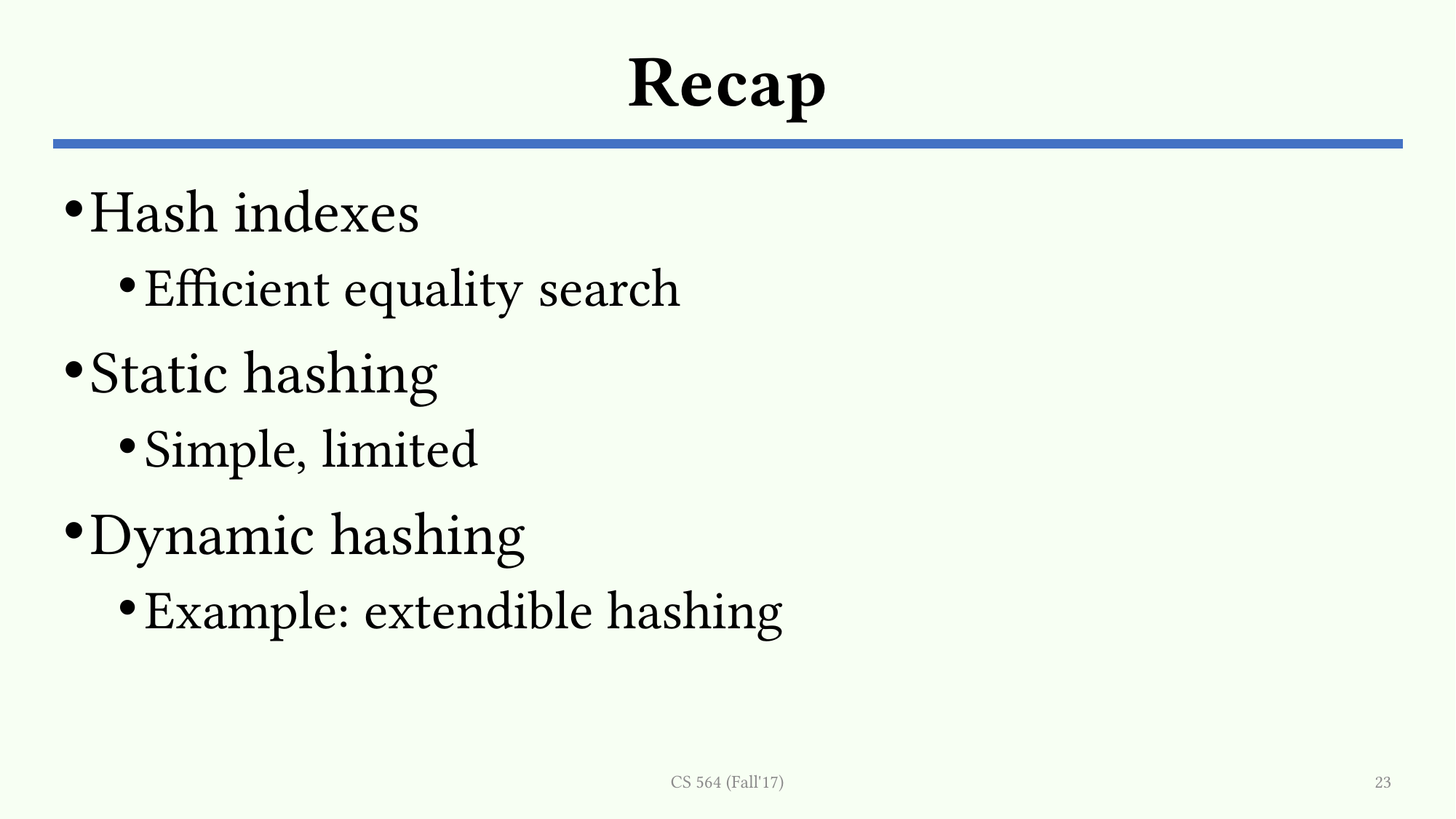

# Recap
Hash indexes
Efficient equality search
Static hashing
Simple, limited
Dynamic hashing
Example: extendible hashing
CS 564 (Fall'17)
23